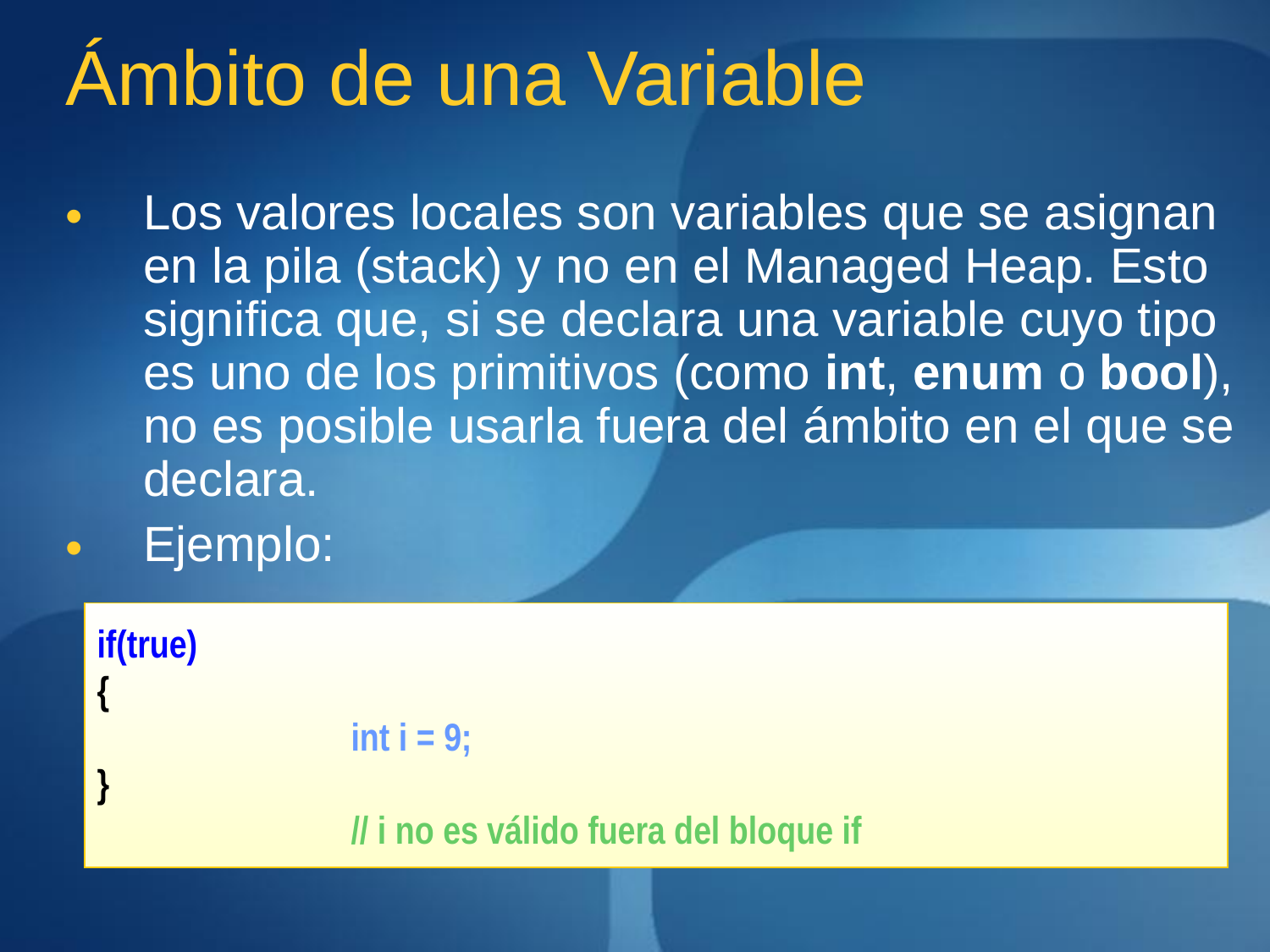

# Ámbito de una Variable
Los valores locales son variables que se asignan en la pila (stack) y no en el Managed Heap. Esto significa que, si se declara una variable cuyo tipo es uno de los primitivos (como int, enum o bool), no es posible usarla fuera del ámbito en el que se declara.
Ejemplo:
if(true)
{
		int i = 9;
}
		// i no es válido fuera del bloque if